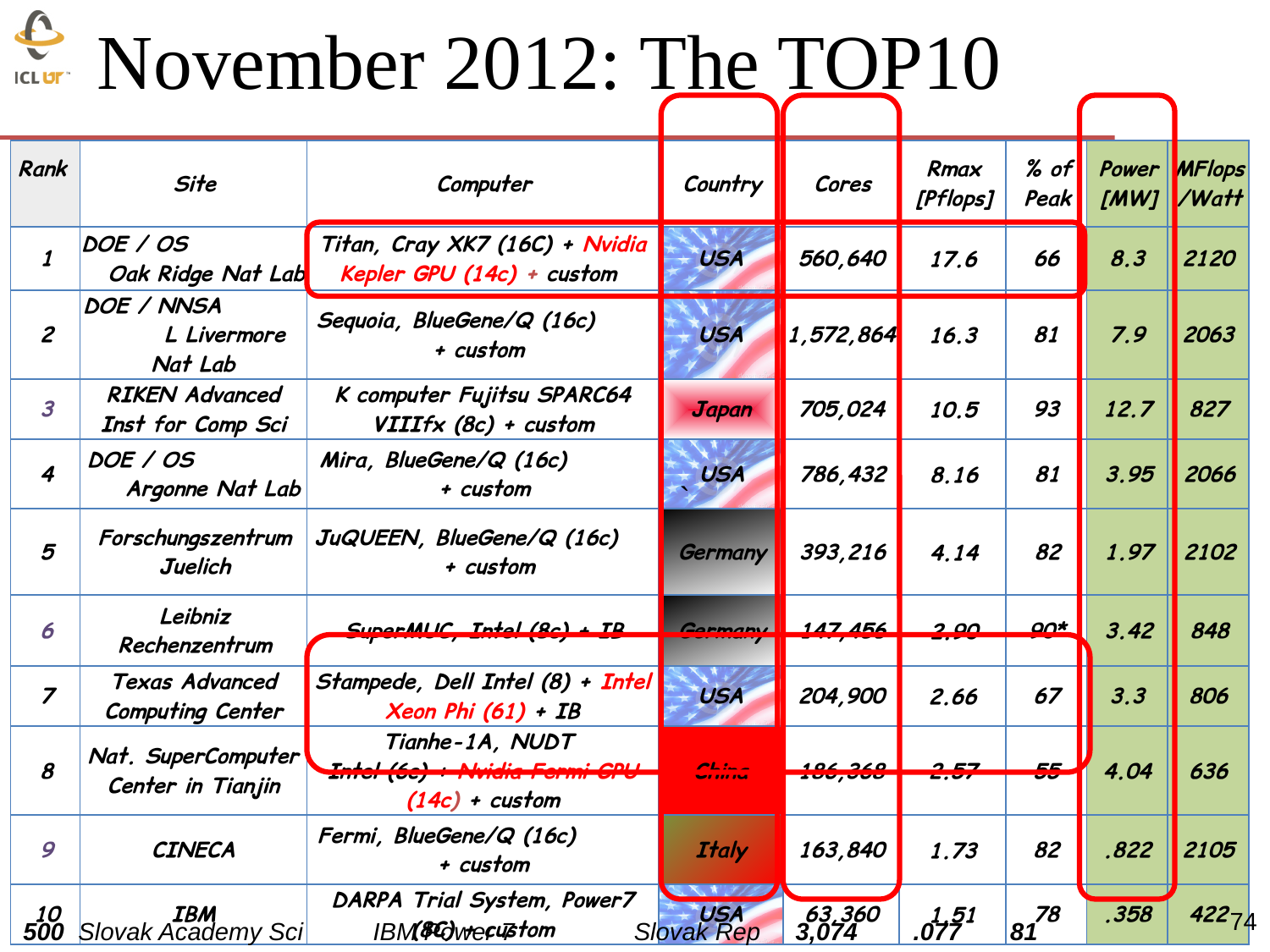

# November 2012: The TOP10
`

| Rank | Site | Computer | Country | Cores | Rmax [Pflops] | % of Peak | Power [MW] | MFlops/Watt |
| --- | --- | --- | --- | --- | --- | --- | --- | --- |
| 1 | DOE / OS Oak Ridge Nat Lab | Titan, Cray XK7 (16C) + Nvidia Kepler GPU (14c) + custom | USA | 560,640 | 17.6 | 66 | 8.3 | 2120 |
| 2 | DOE / NNSA L Livermore Nat Lab | Sequoia, BlueGene/Q (16c) + custom | USA | 1,572,864 | 16.3 | 81 | 7.9 | 2063 |
| 3 | RIKEN Advanced Inst for Comp Sci | K computer Fujitsu SPARC64 VIIIfx (8c) + custom | Japan | 705,024 | 10.5 | 93 | 12.7 | 827 |
| 4 | DOE / OS Argonne Nat Lab | Mira, BlueGene/Q (16c) + custom | USA | 786,432 | 8.16 | 81 | 3.95 | 2066 |
| 5 | Forschungszentrum Juelich | JuQUEEN, BlueGene/Q (16c) + custom | Germany | 393,216 | 4.14 | 82 | 1.97 | 2102 |
| 6 | Leibniz Rechenzentrum | SuperMUC, Intel (8c) + IB | Germany | 147,456 | 2.90 | 90\* | 3.42 | 848 |
| 7 | Texas Advanced Computing Center | Stampede, Dell Intel (8) + Intel Xeon Phi (61) + IB | USA | 204,900 | 2.66 | 67 | 3.3 | 806 |
| 8 | Nat. SuperComputer Center in Tianjin | Tianhe-1A, NUDT Intel (6c) + Nvidia Fermi GPU (14c) + custom | China | 186,368 | 2.57 | 55 | 4.04 | 636 |
| 9 | CINECA | Fermi, BlueGene/Q (16c) + custom | Italy | 163,840 | 1.73 | 82 | .822 | 2105 |
| 10 | IBM | DARPA Trial System, Power7 (8C) + custom | USA | 63,360 | 1.51 | 78 | .358 | 422 |

74
500  Slovak Academy Sci          IBM Power 7                 Slovak Rep     3,074        .077       81